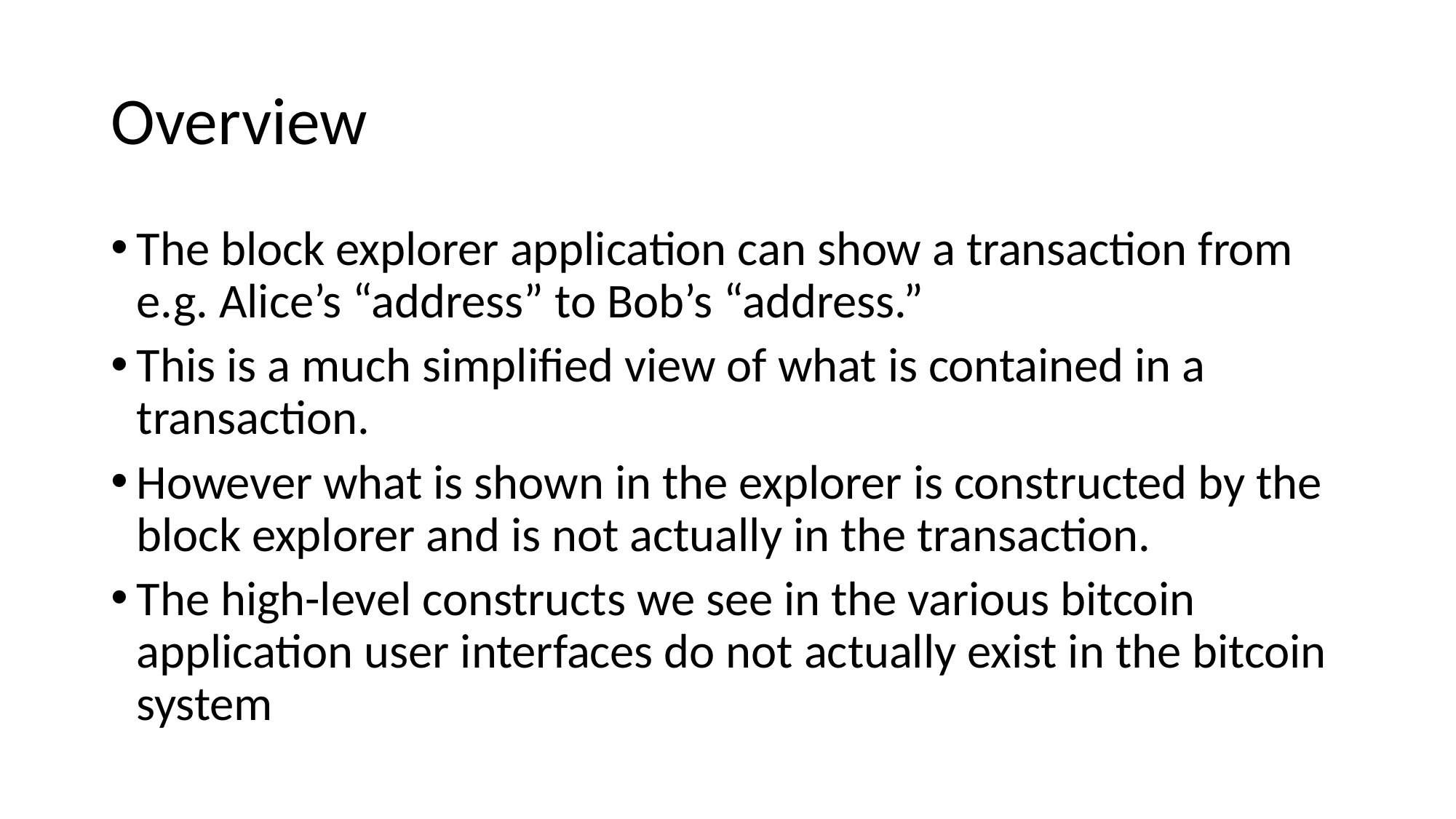

# Overview
The block explorer application can show a transaction from e.g. Alice’s “address” to Bob’s “address.”
This is a much simplified view of what is contained in a transaction.
However what is shown in the explorer is constructed by the block explorer and is not actually in the transaction.
The high-level constructs we see in the various bitcoin application user interfaces do not actually exist in the bitcoin system